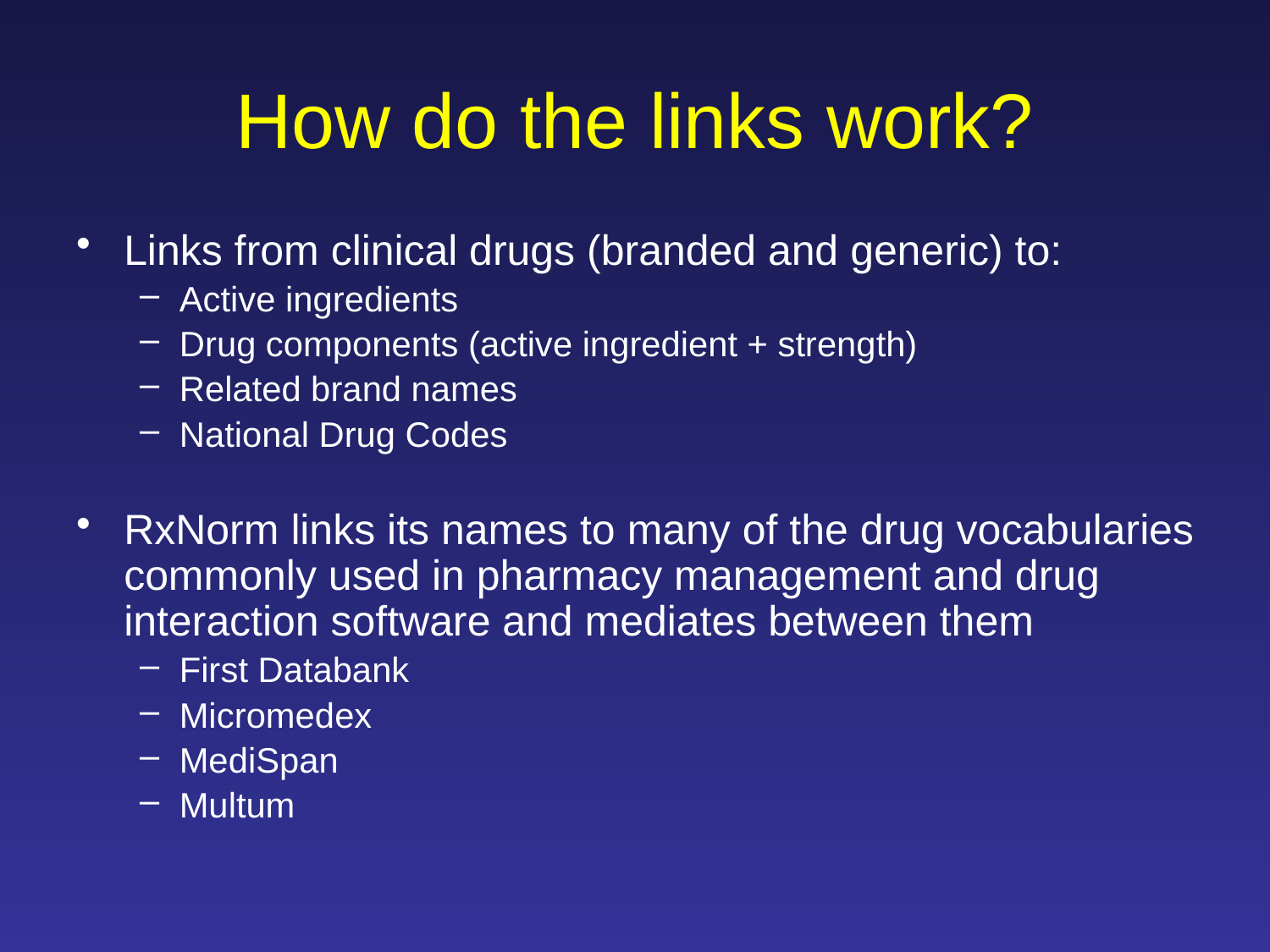

# How do the links work?
Links from clinical drugs (branded and generic) to:
Active ingredients
Drug components (active ingredient + strength)
Related brand names
National Drug Codes

RxNorm links its names to many of the drug vocabularies commonly used in pharmacy management and drug interaction software and mediates between them
First Databank
Micromedex
MediSpan
Multum